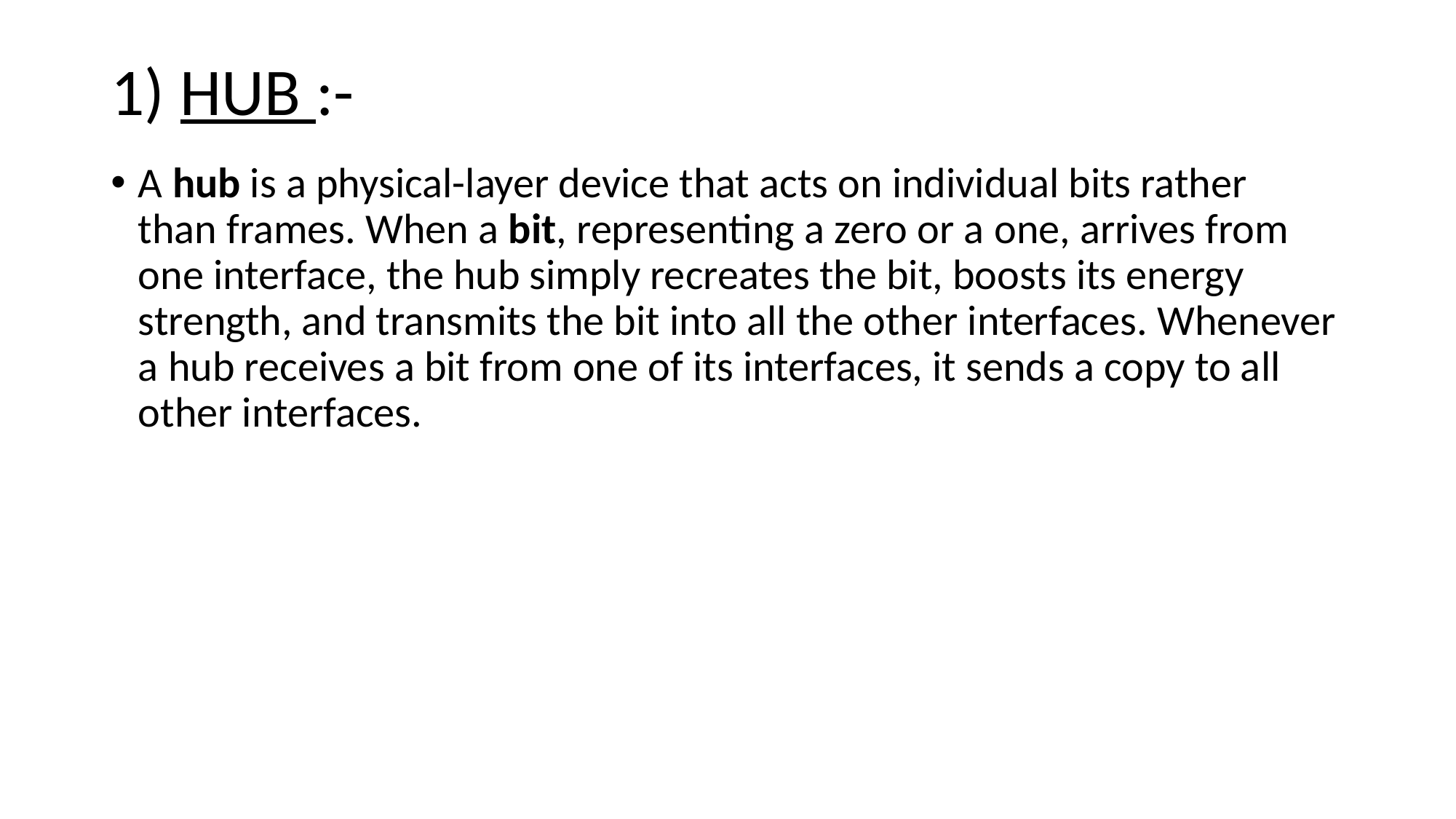

# 1) HUB :-
A hub is a physical-layer device that acts on individual bits rather than frames. When a bit, representing a zero or a one, arrives from one interface, the hub simply recreates the bit, boosts its energy strength, and transmits the bit into all the other interfaces. Whenever a hub receives a bit from one of its interfaces, it sends a copy to all other interfaces.